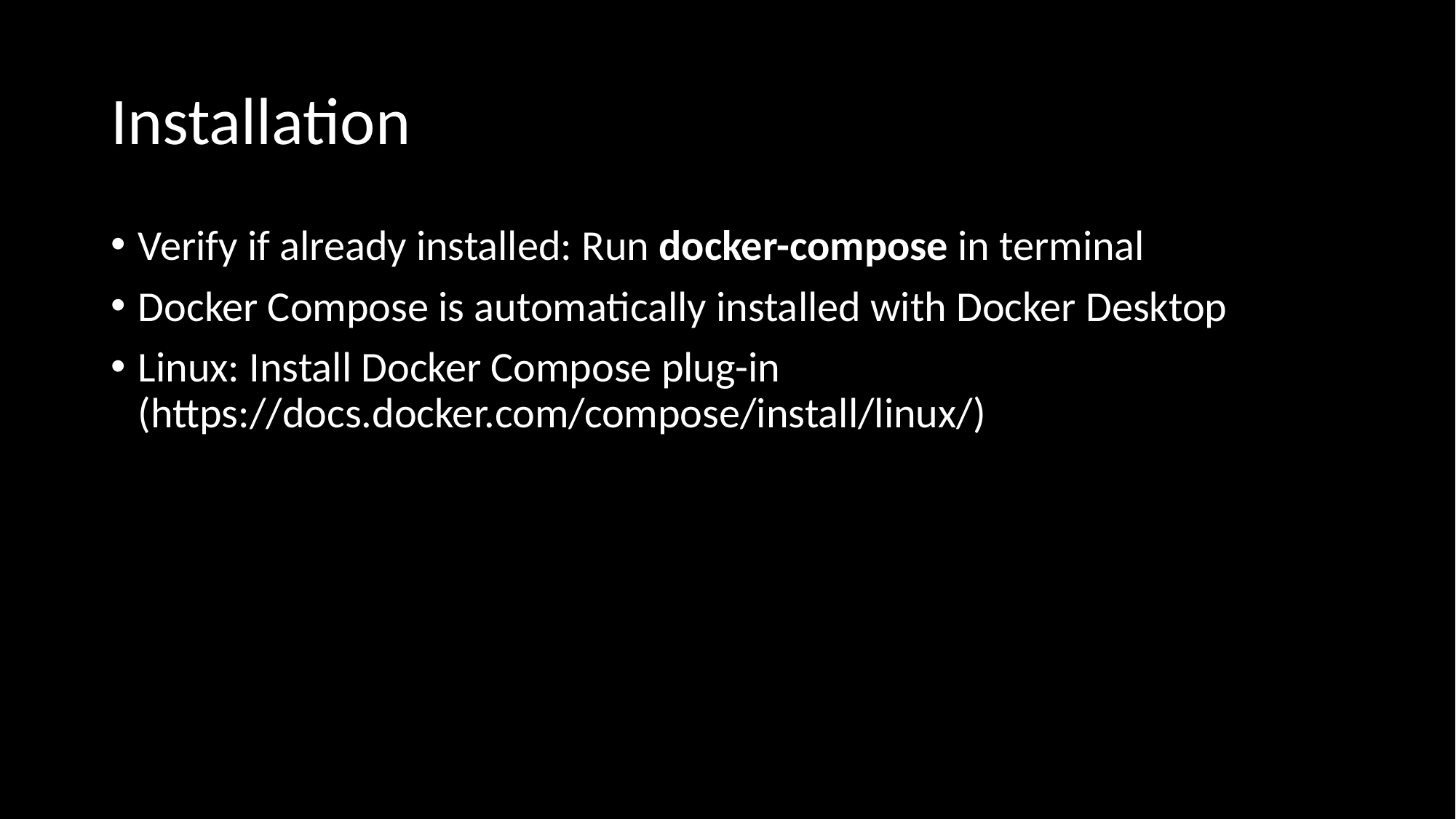

# Installation
Verify if already installed: Run docker-compose in terminal
Docker Compose is automatically installed with Docker Desktop
Linux: Install Docker Compose plug-in (https://docs.docker.com/compose/install/linux/)